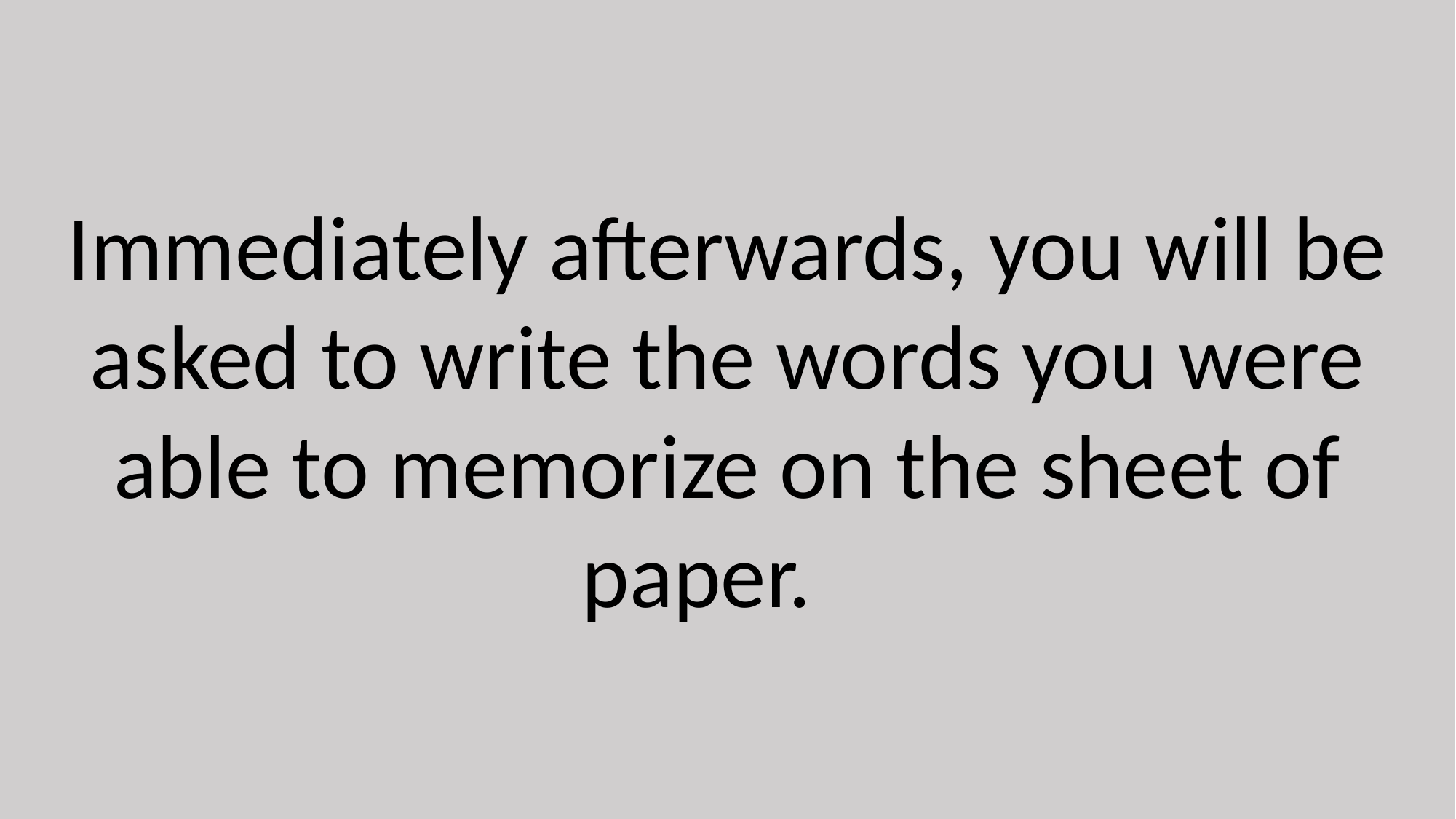

Immediately afterwards, you will be asked to write the words you were able to memorize on the sheet of paper.